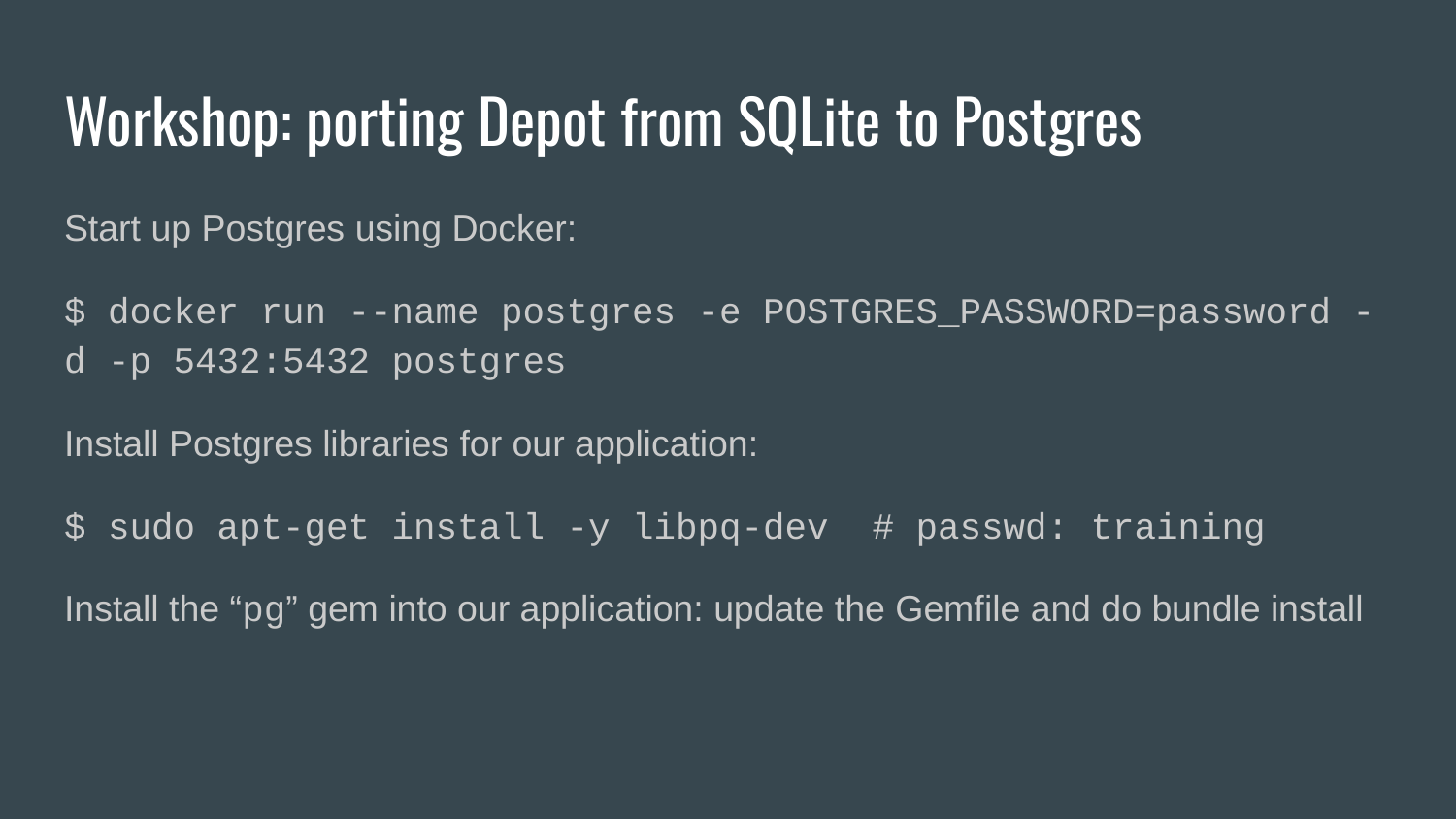

# Workshop: porting Depot from SQLite to Postgres
Start up Postgres using Docker:
$ docker run --name postgres -e POSTGRES_PASSWORD=password -d -p 5432:5432 postgres
Install Postgres libraries for our application:
$ sudo apt-get install -y libpq-dev  # passwd: training
Install the “pg” gem into our application: update the Gemfile and do bundle install